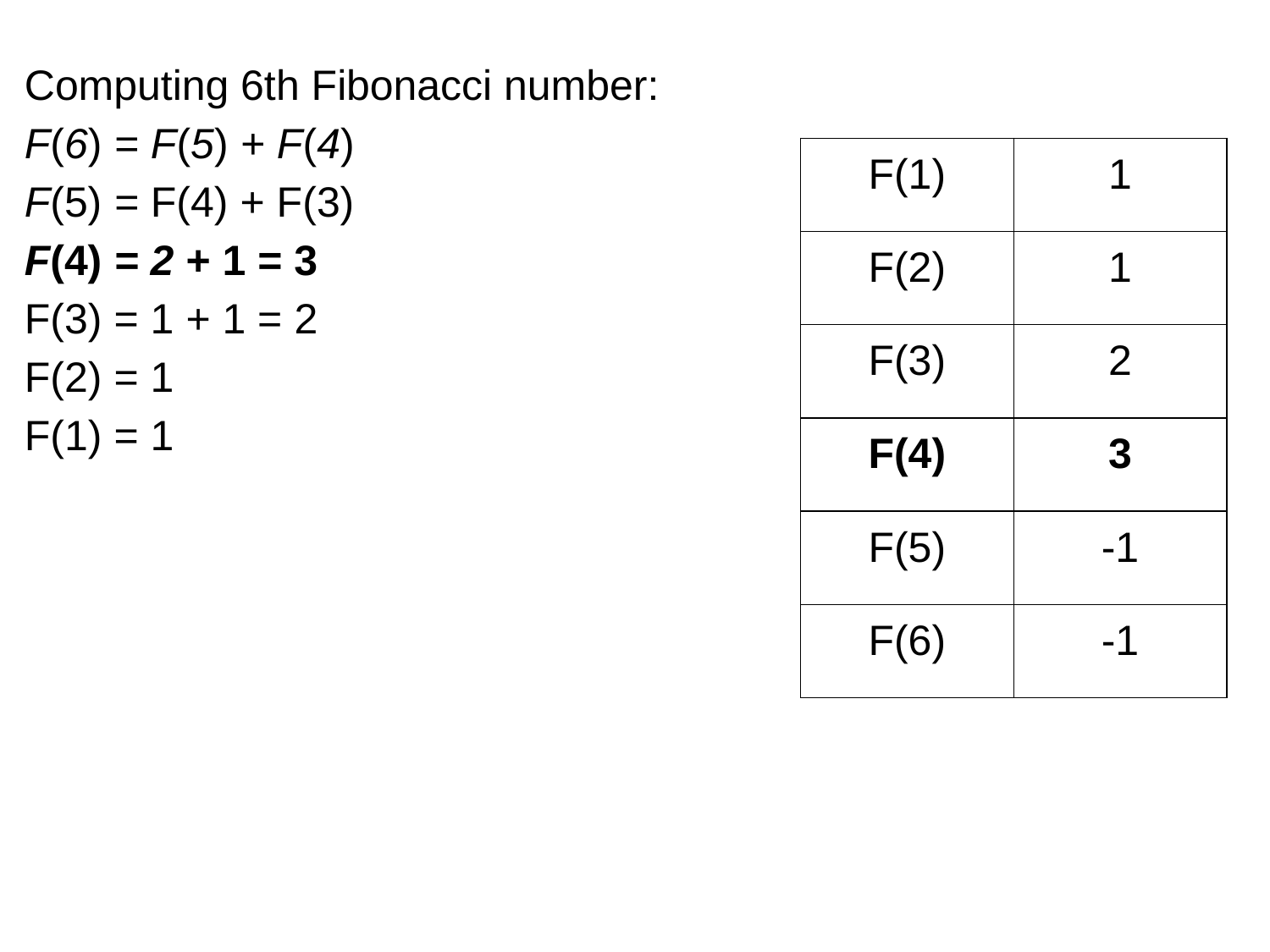

Computing 6th Fibonacci number:
F(6) = F(5) + F(4)
F(5) = F(4) + F(3)
F(4) = 2 + 1 = 3
F(3) = 1 + 1 = 2
F(2) = 1
F(1) = 1

| F(1) | 1 |
| --- | --- |
| F(2) | 1 |
| F(3) | 2 |
| F(4) | 3 |
| F(5) | -1 |
| F(6) | -1 |